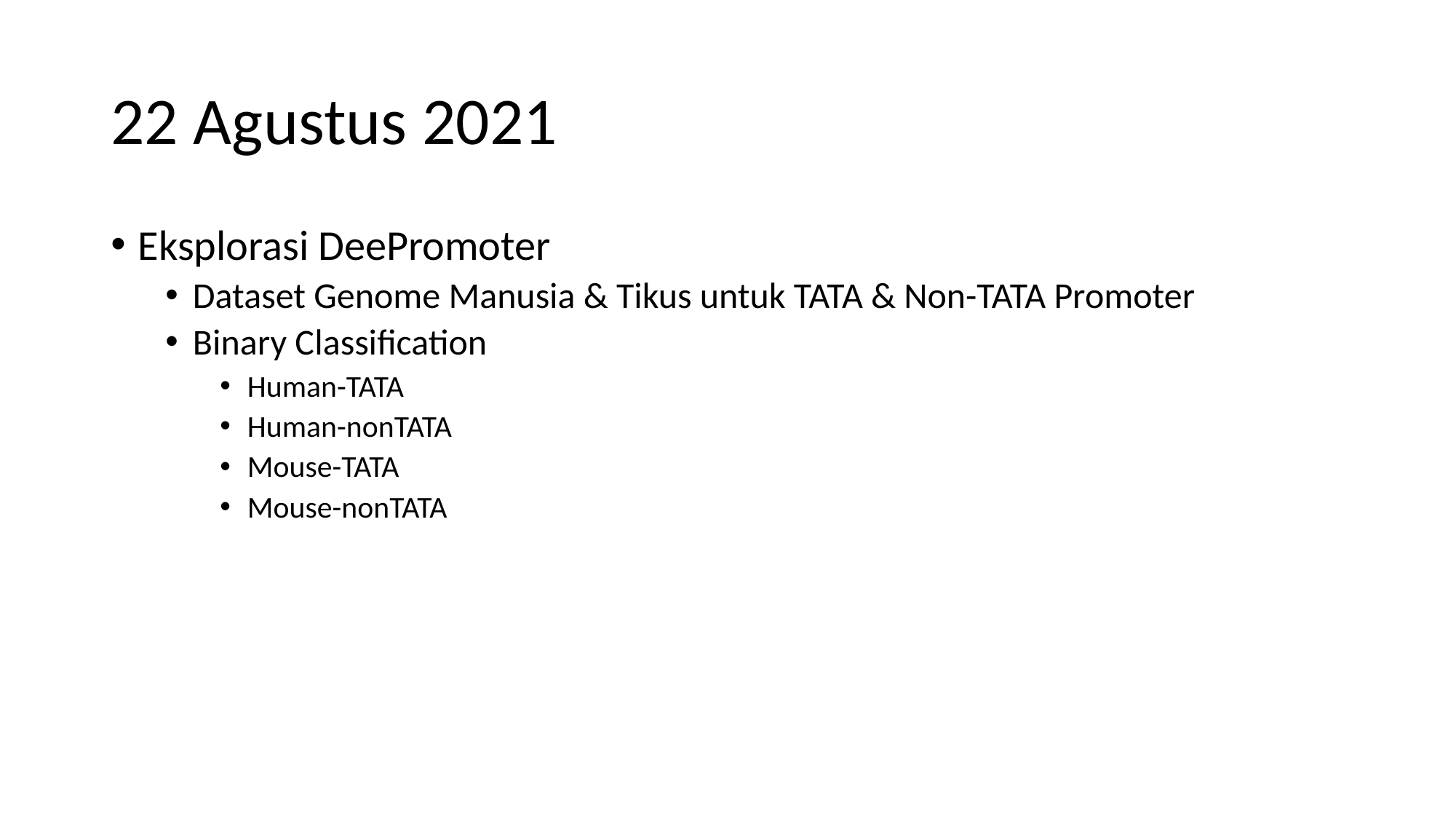

# 22 Agustus 2021
Eksplorasi DeePromoter
Dataset Genome Manusia & Tikus untuk TATA & Non-TATA Promoter
Binary Classification
Human-TATA
Human-nonTATA
Mouse-TATA
Mouse-nonTATA